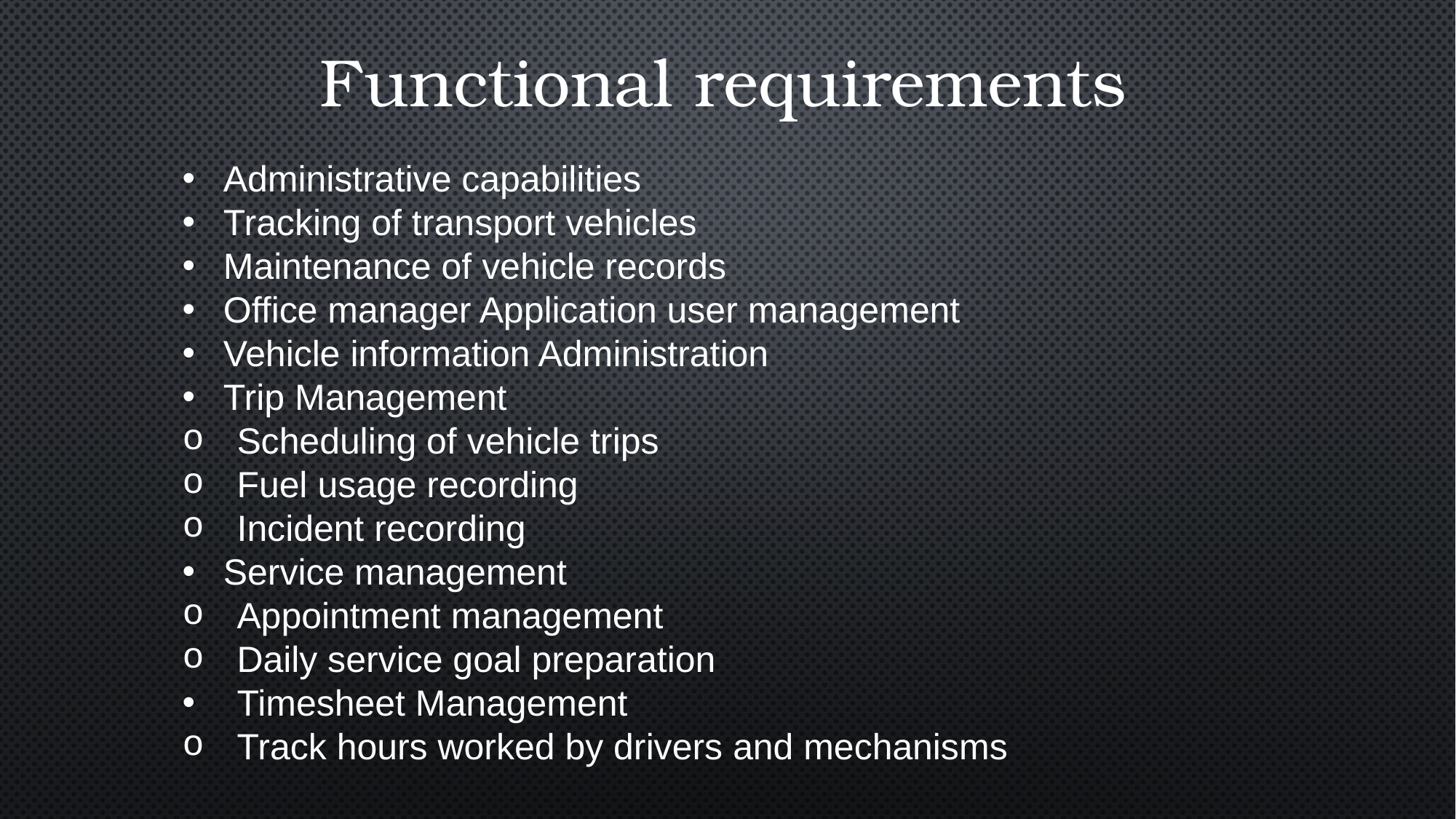

Functional requirements
Administrative capabilities
Tracking of transport vehicles
Maintenance of vehicle records
Office manager Application user management
Vehicle information Administration
Trip Management
Scheduling of vehicle trips
Fuel usage recording
Incident recording
Service management
Appointment management
Daily service goal preparation
Timesheet Management
Track hours worked by drivers and mechanisms